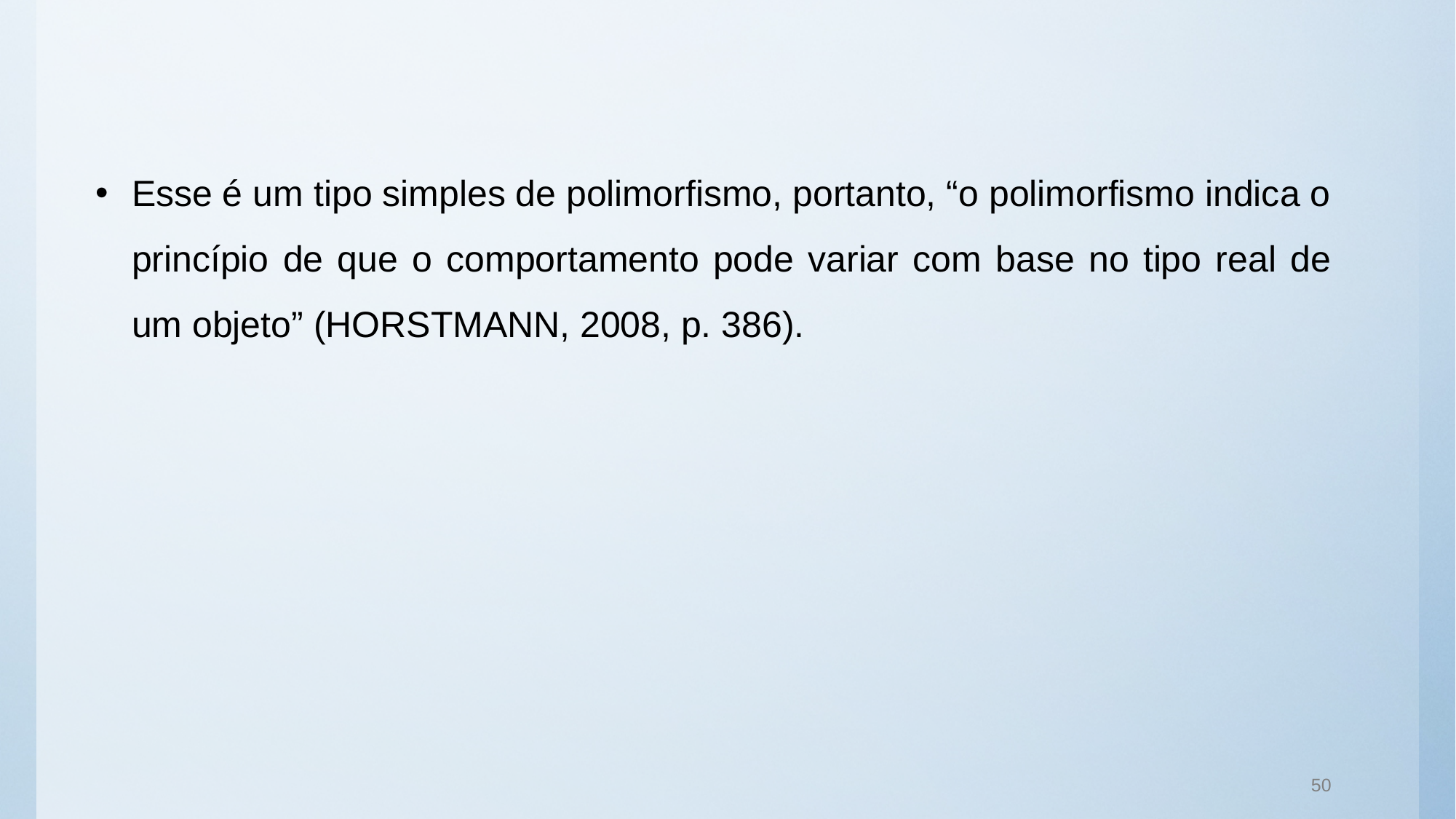

Esse é um tipo simples de polimorfismo, portanto, “o polimorfismo indica o princípio de que o comportamento pode variar com base no tipo real de um objeto” (HORSTMANN, 2008, p. 386).
50